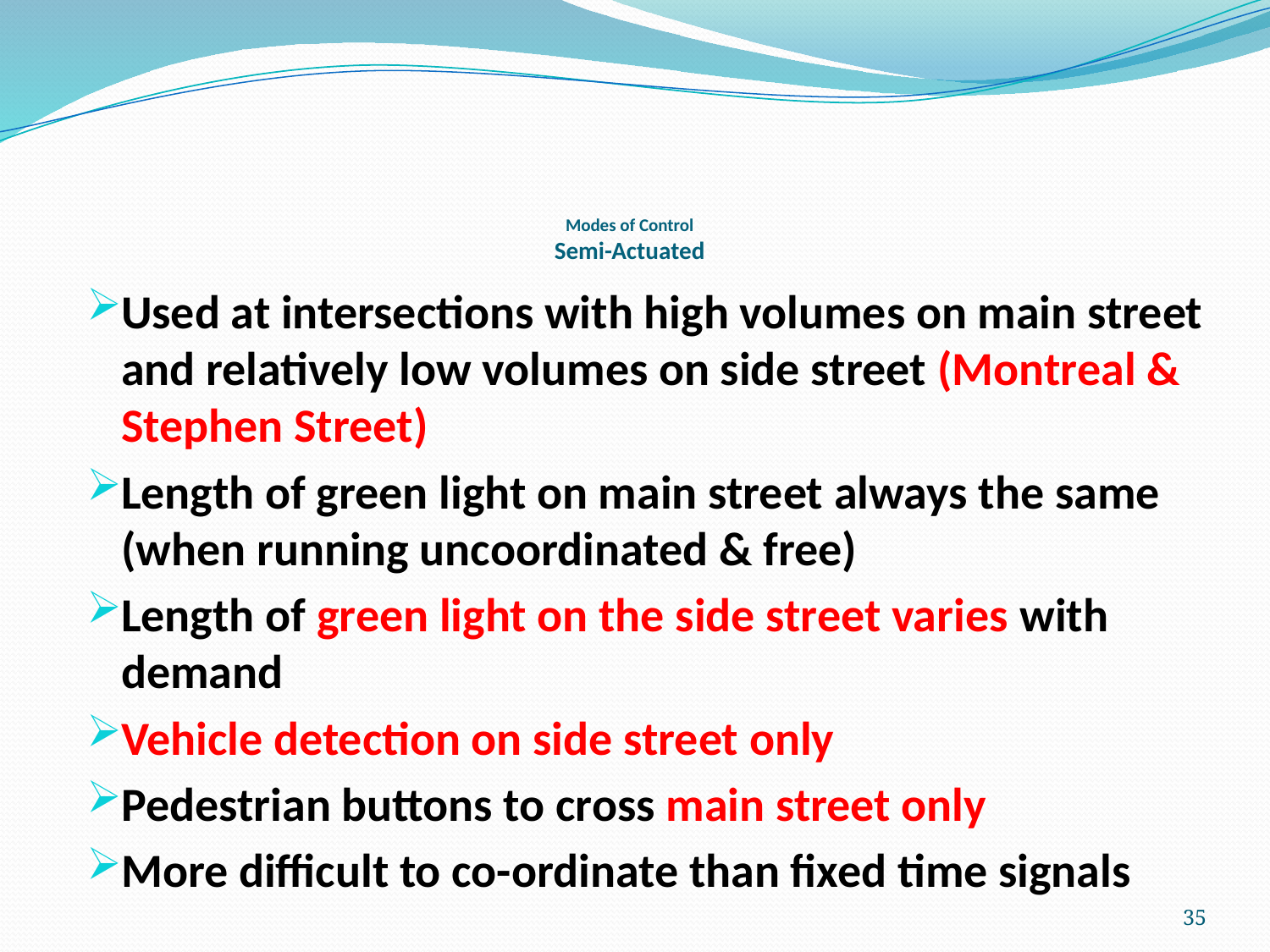

# Modes of Control Semi-Actuated
Used at intersections with high volumes on main street and relatively low volumes on side street (Montreal & Stephen Street)
Length of green light on main street always the same (when running uncoordinated & free)
Length of green light on the side street varies with demand
Vehicle detection on side street only
Pedestrian buttons to cross main street only
More difficult to co-ordinate than fixed time signals

35